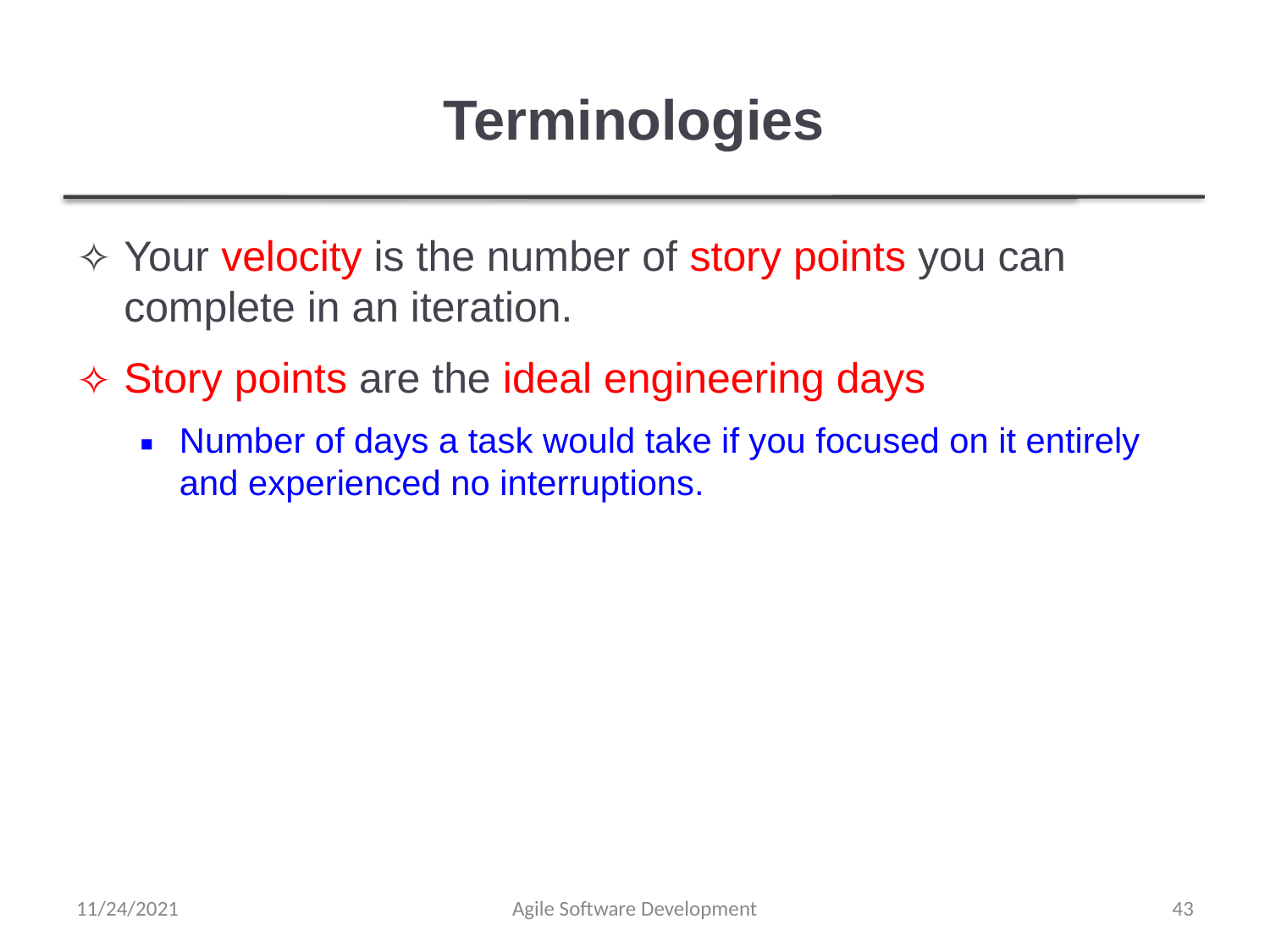

# Terminologies
Your velocity is the number of story points you can complete in an iteration.
Story points are the ideal engineering days
Number of days a task would take if you focused on it entirely and experienced no interruptions.
11/24/2021
Agile Software Development
43